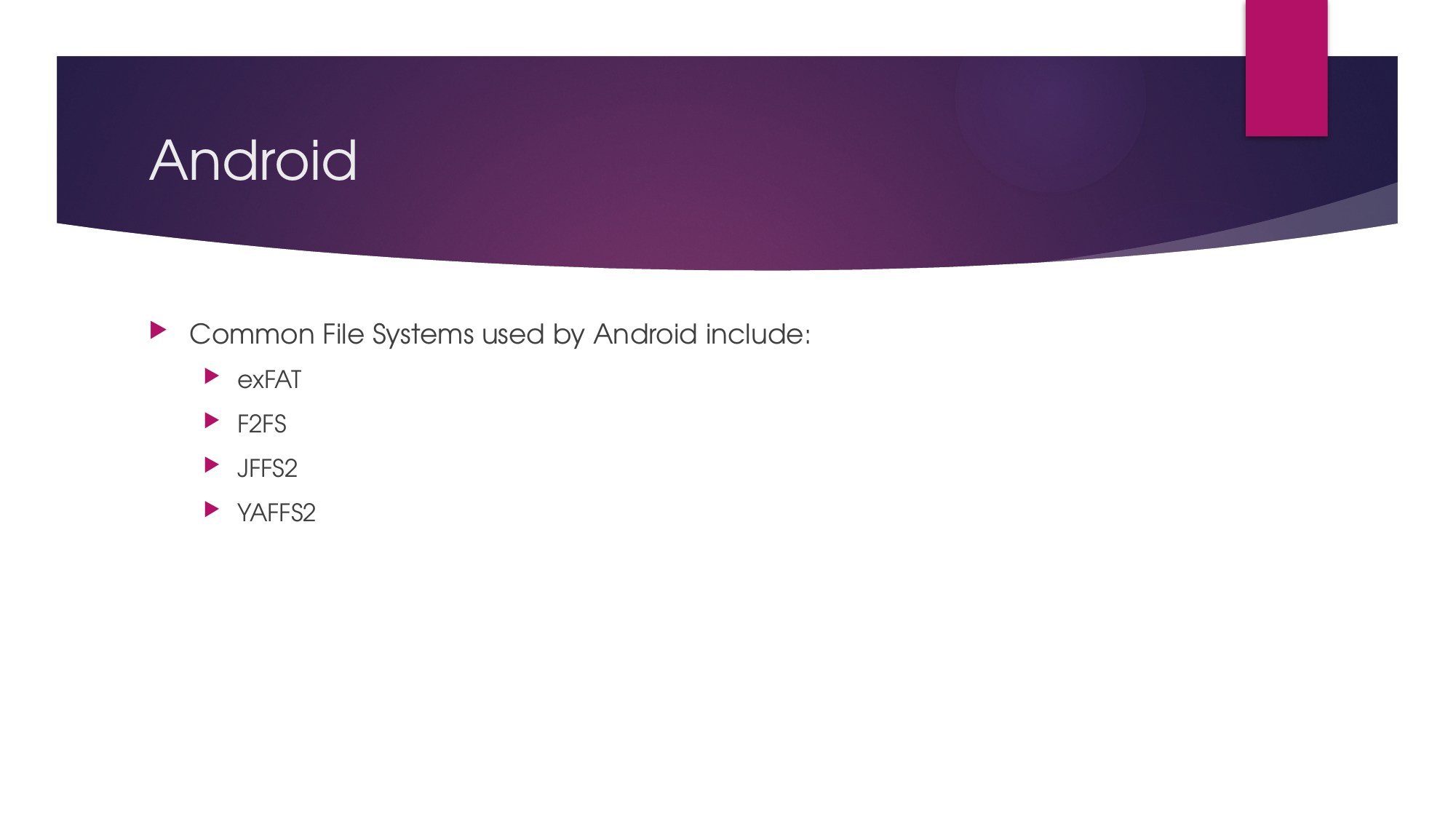

# Android
Common File Systems used by Android include:
exFAT
F2FS
JFFS2
YAFFS2